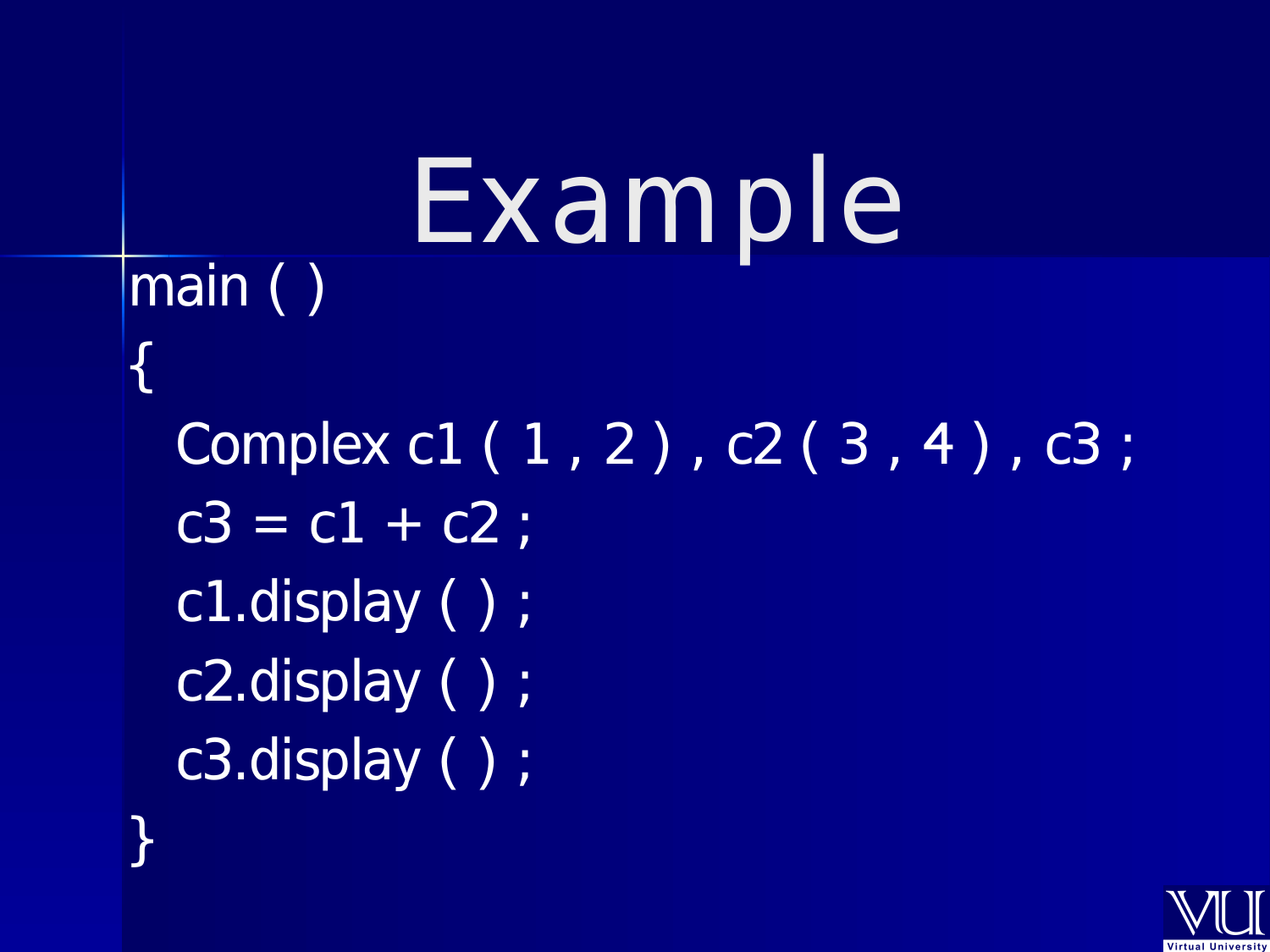

# Example
main ( )
{
	Complex c1 ( 1 , 2 ) , c2 ( 3 , 4 ) , c3 ;
	c3 = c1 + c2 ;
	c1.display ( ) ;
	c2.display ( ) ;
	c3.display ( ) ;
}